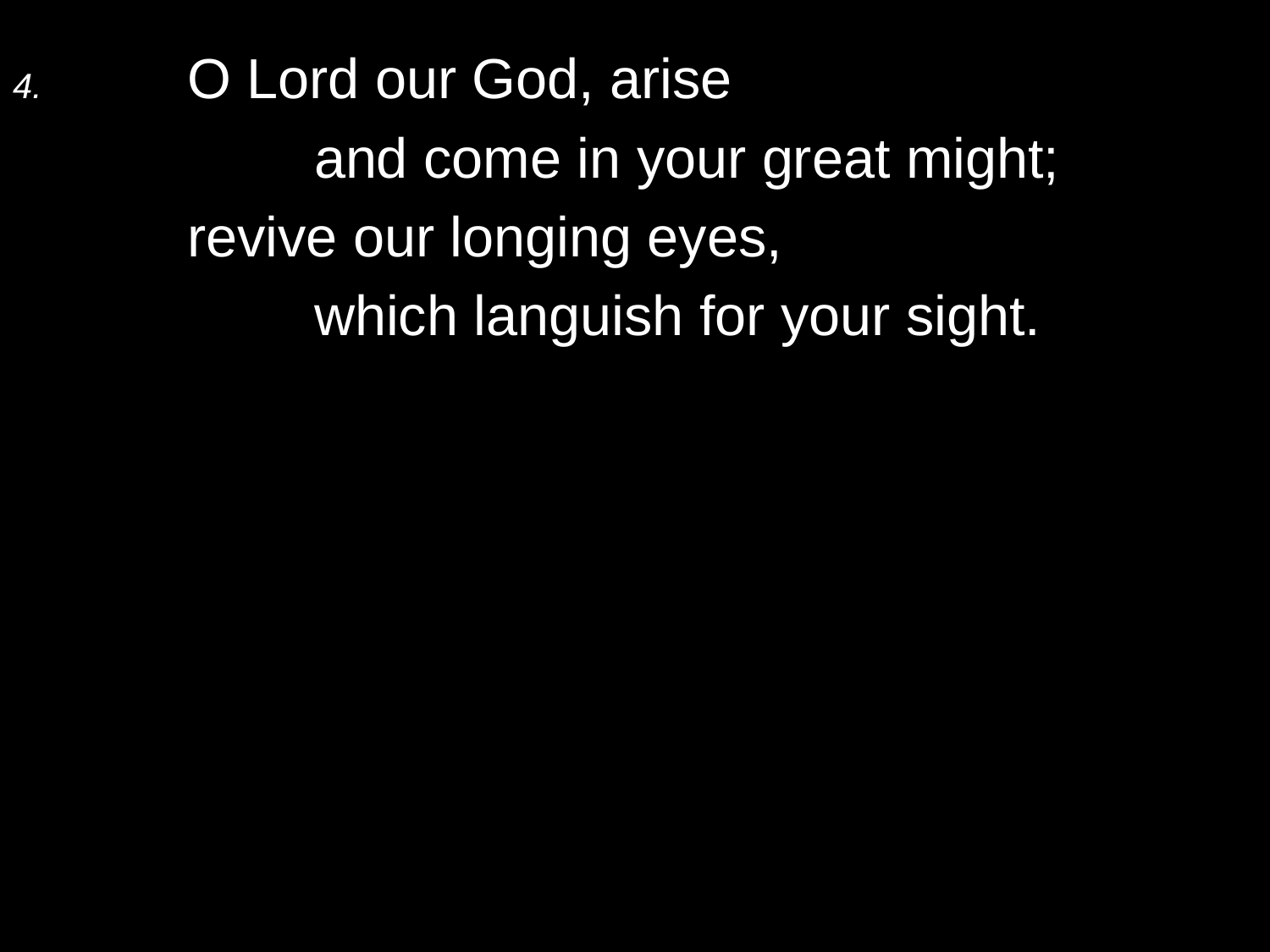

4.	O Lord our God, arise
		and come in your great might;
	revive our longing eyes,
		which languish for your sight.